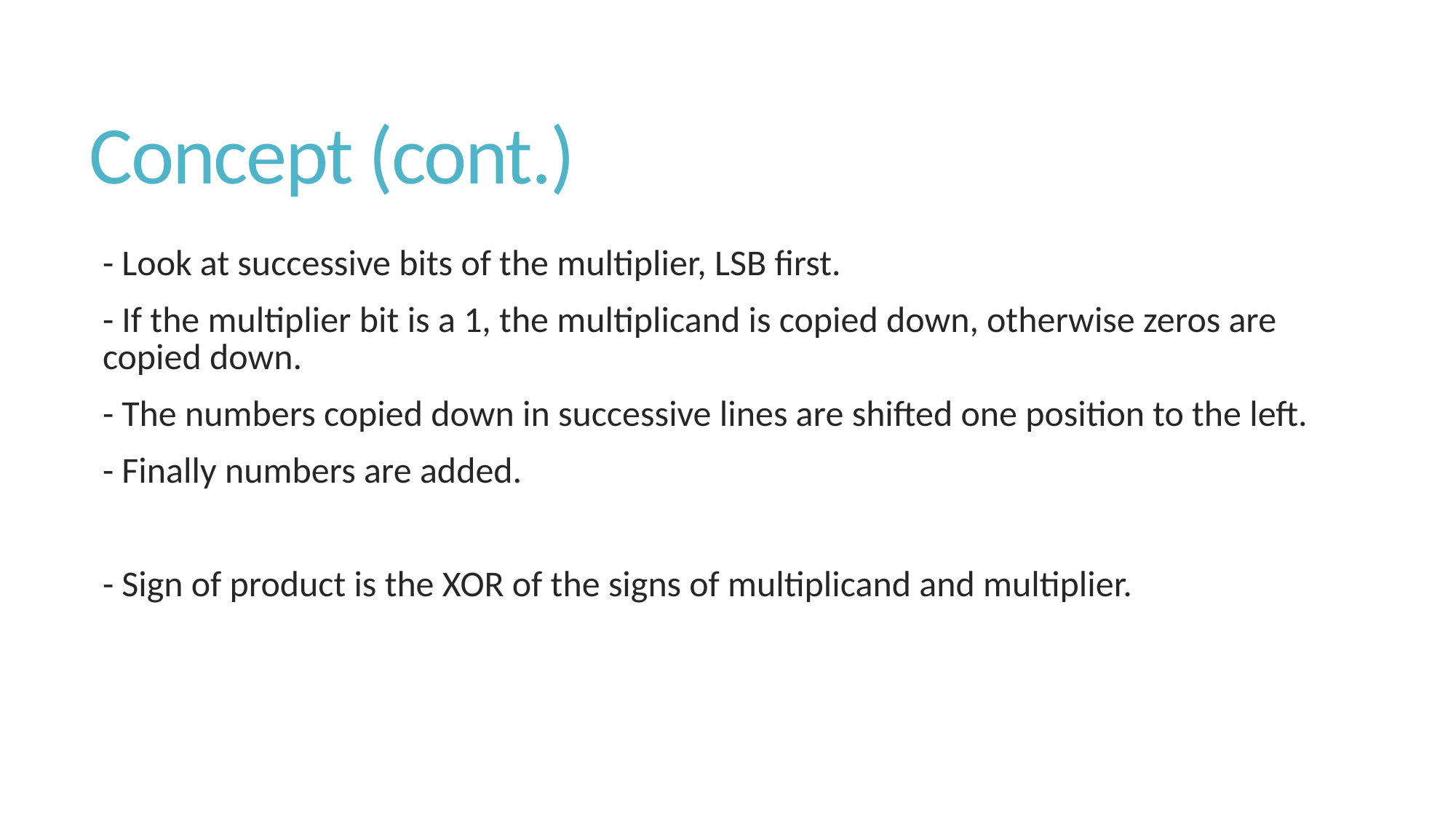

# Concept (cont.)
- Look at successive bits of the multiplier, LSB first.
- If the multiplier bit is a 1, the multiplicand is copied down, otherwise zeros are copied down.
- The numbers copied down in successive lines are shifted one position to the left.
- Finally numbers are added.

- Sign of product is the XOR of the signs of multiplicand and multiplier.